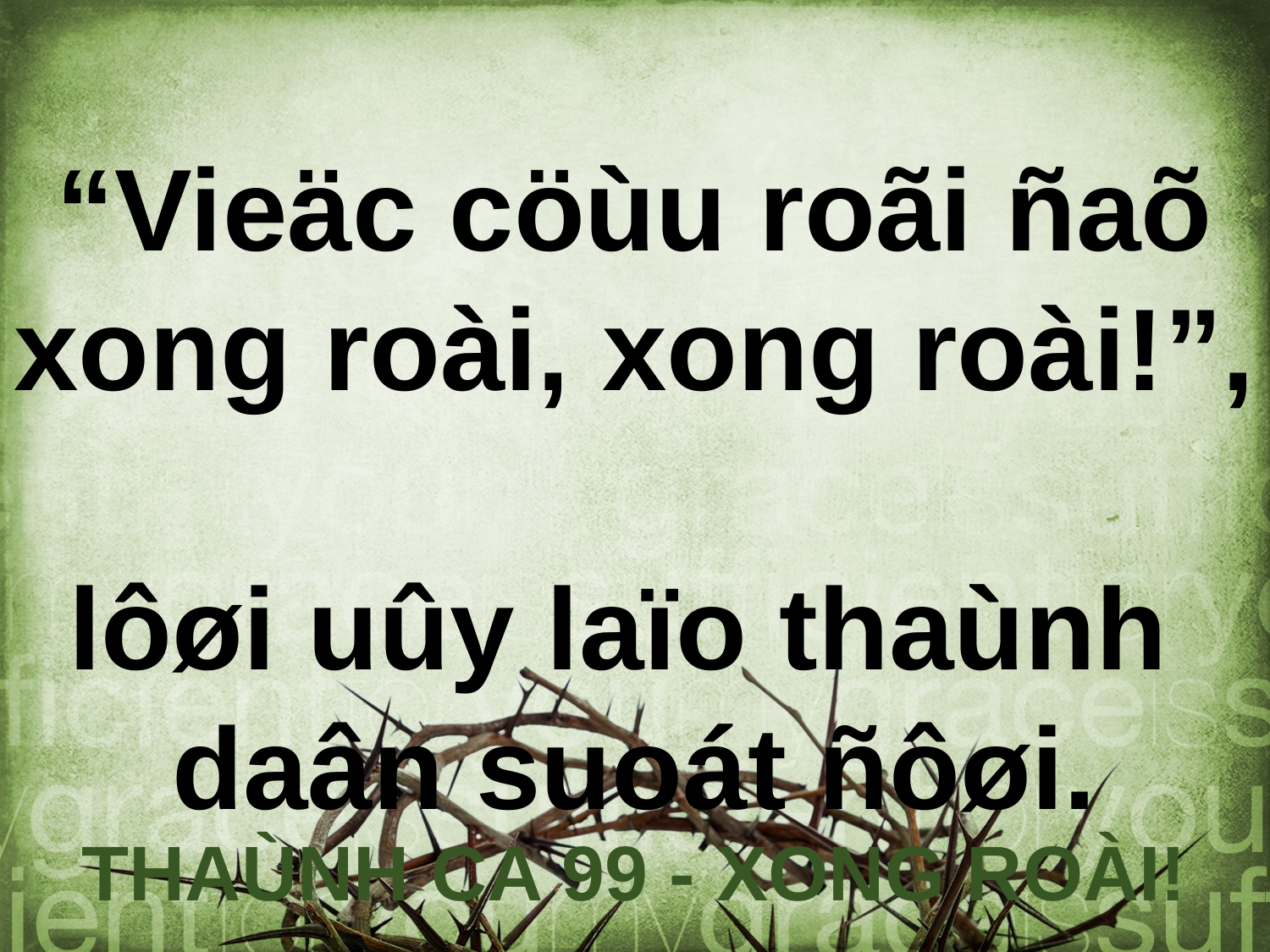

“Vieäc cöùu roãi ñaõ
xong roài, xong roài!”,
lôøi uûy laïo thaùnh
daân suoát ñôøi.
THAÙNH CA 99 - XONG ROÀI!